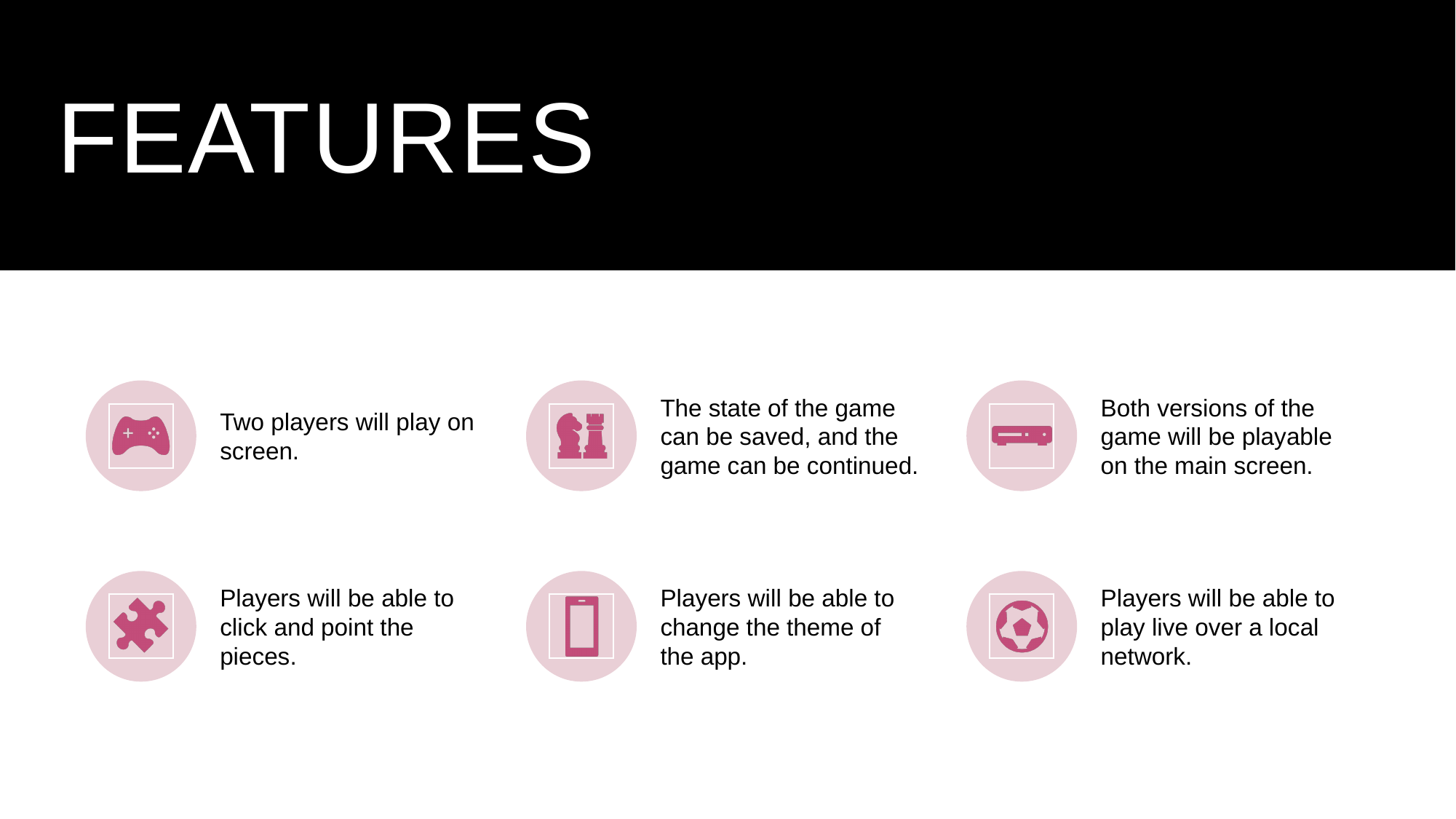

# Features
Two players will play on screen.
The state of the game can be saved, and the game can be continued.
Both versions of the game will be playable on the main screen.
Players will be able to click and point the pieces.
Players will be able to change the theme of the app.
Players will be able to play live over a local network.